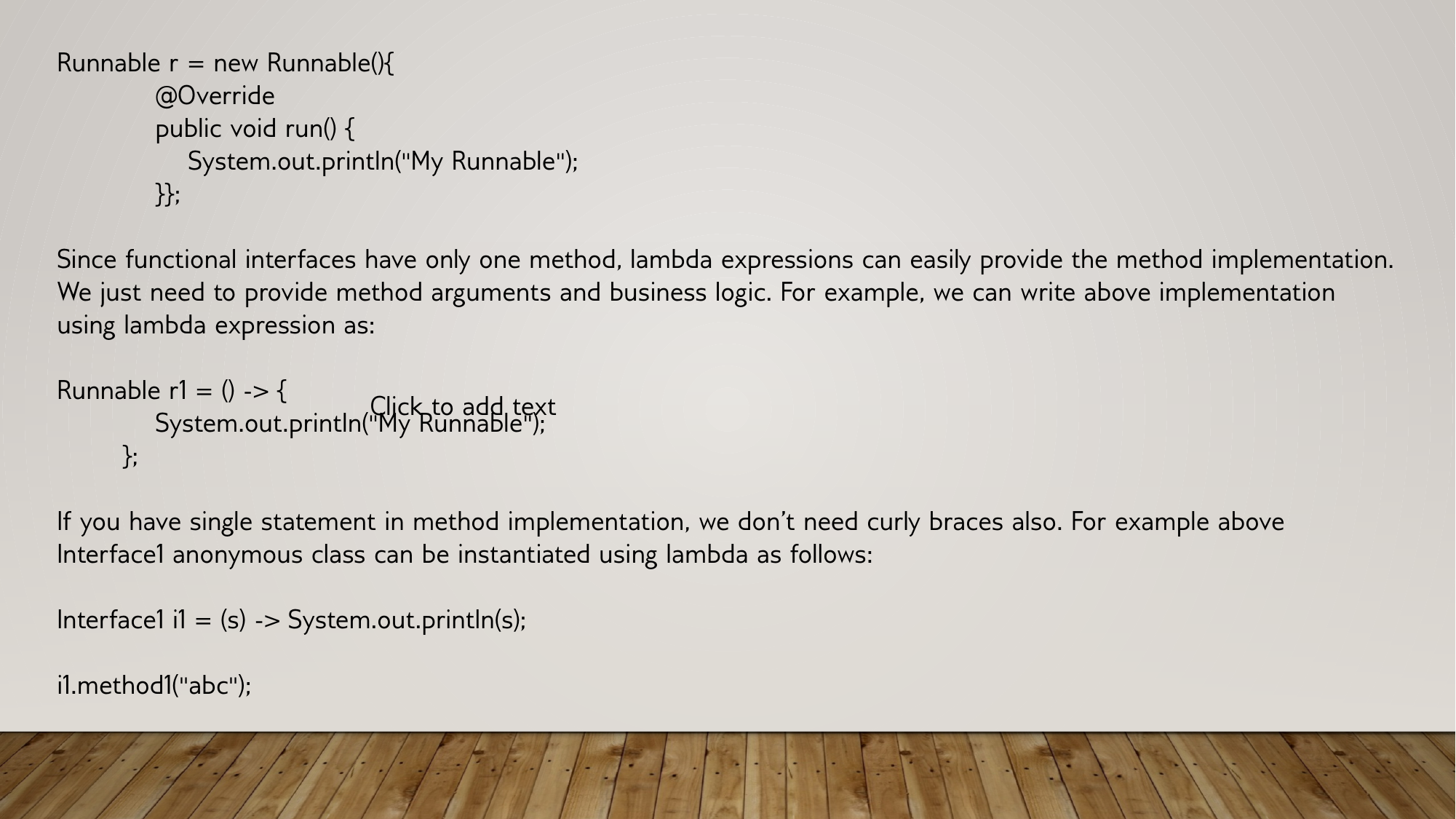

Runnable r = new Runnable(){
            @Override
            public void run() {
                System.out.println("My Runnable");
            }};

Since functional interfaces have only one method, lambda expressions can easily provide the method implementation. We just need to provide method arguments and business logic. For example, we can write above implementation using lambda expression as:

Runnable r1 = () -> {
            System.out.println("My Runnable");
        };

If you have single statement in method implementation, we don’t need curly braces also. For example above Interface1 anonymous class can be instantiated using lambda as follows:

Interface1 i1 = (s) -> System.out.println(s);

i1.method1("abc");

Click to add text